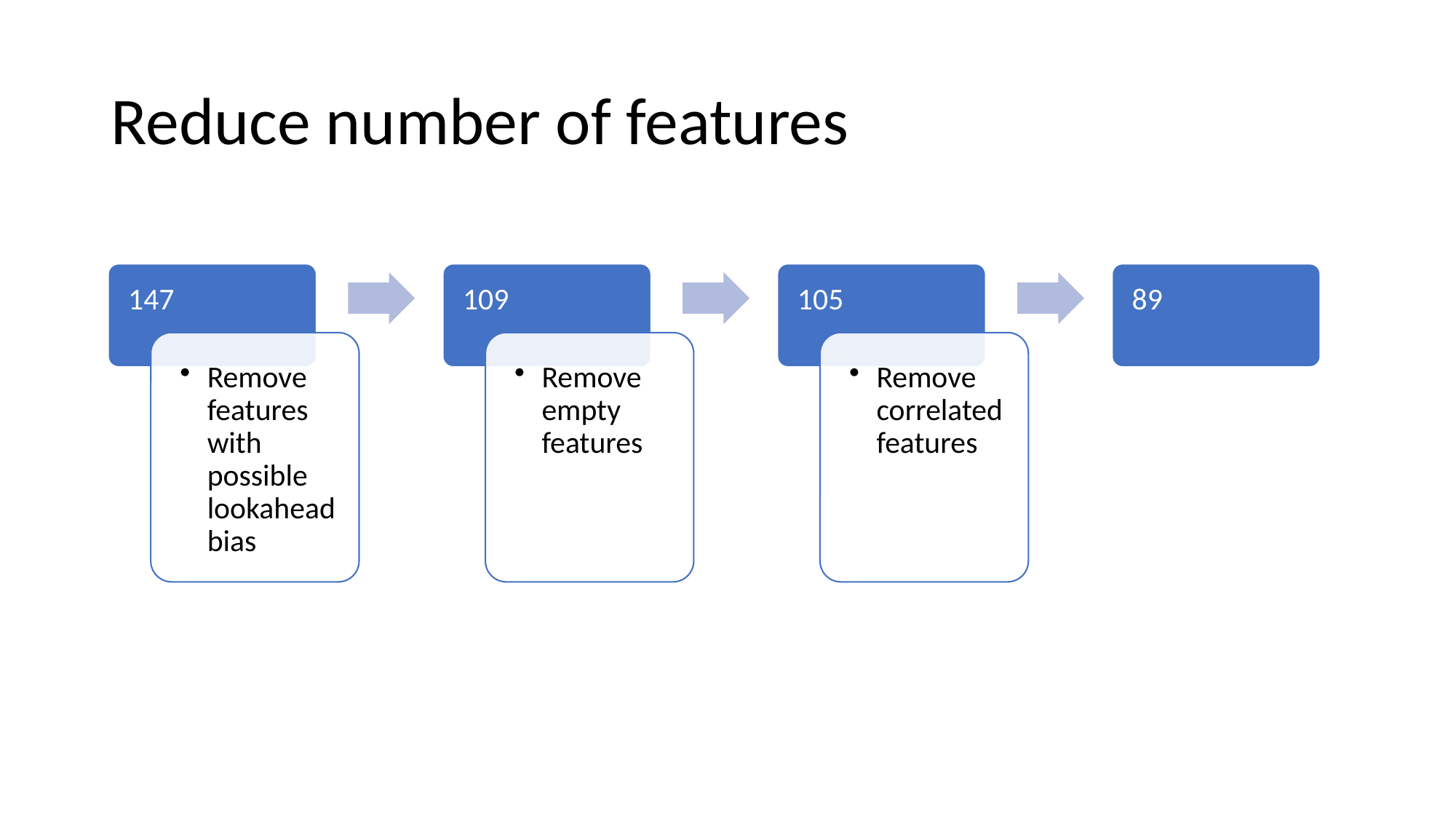

# Reduce number of features
147
Remove features with possible lookahead bias

109
Remove empty features

105
Remove correlated features

89